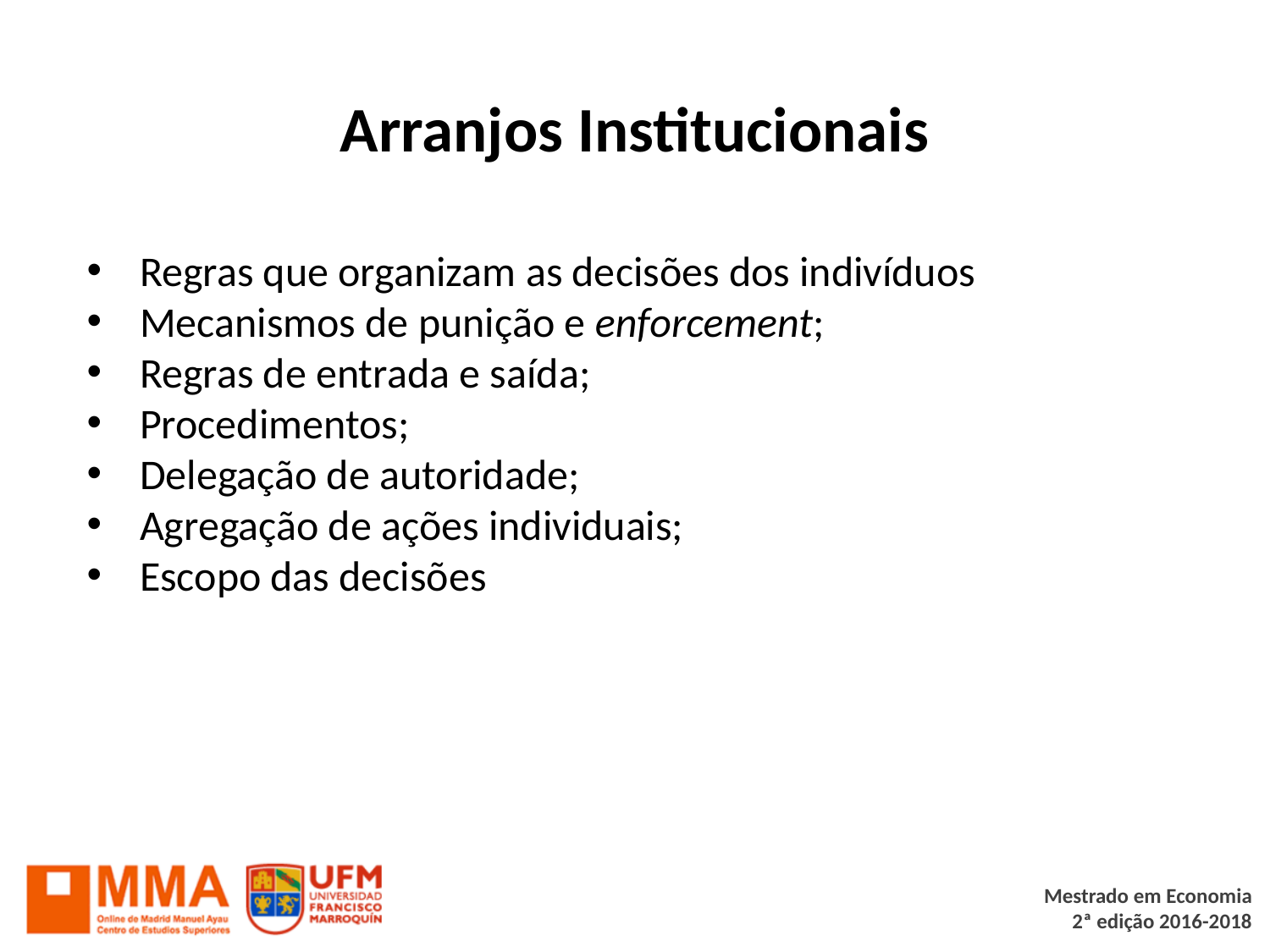

# Arranjos Institucionais
Regras que organizam as decisões dos indivíduos
Mecanismos de punição e enforcement;
Regras de entrada e saída;
Procedimentos;
Delegação de autoridade;
Agregação de ações individuais;
Escopo das decisões